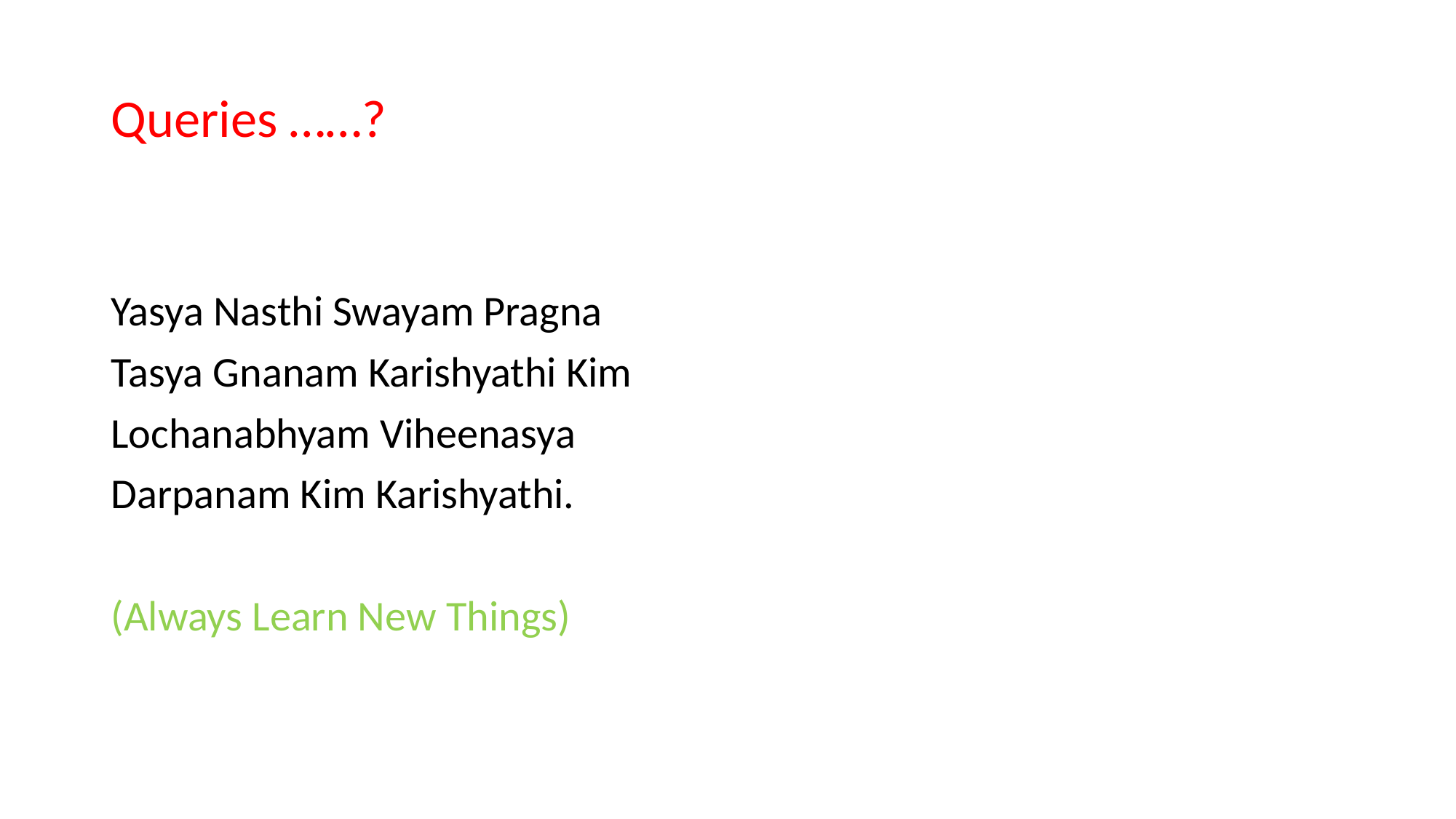

# Queries ……?

Yasya Nasthi Swayam Pragna
Tasya Gnanam Karishyathi Kim
Lochanabhyam Viheenasya
Darpanam Kim Karishyathi.

(Always Learn New Things)